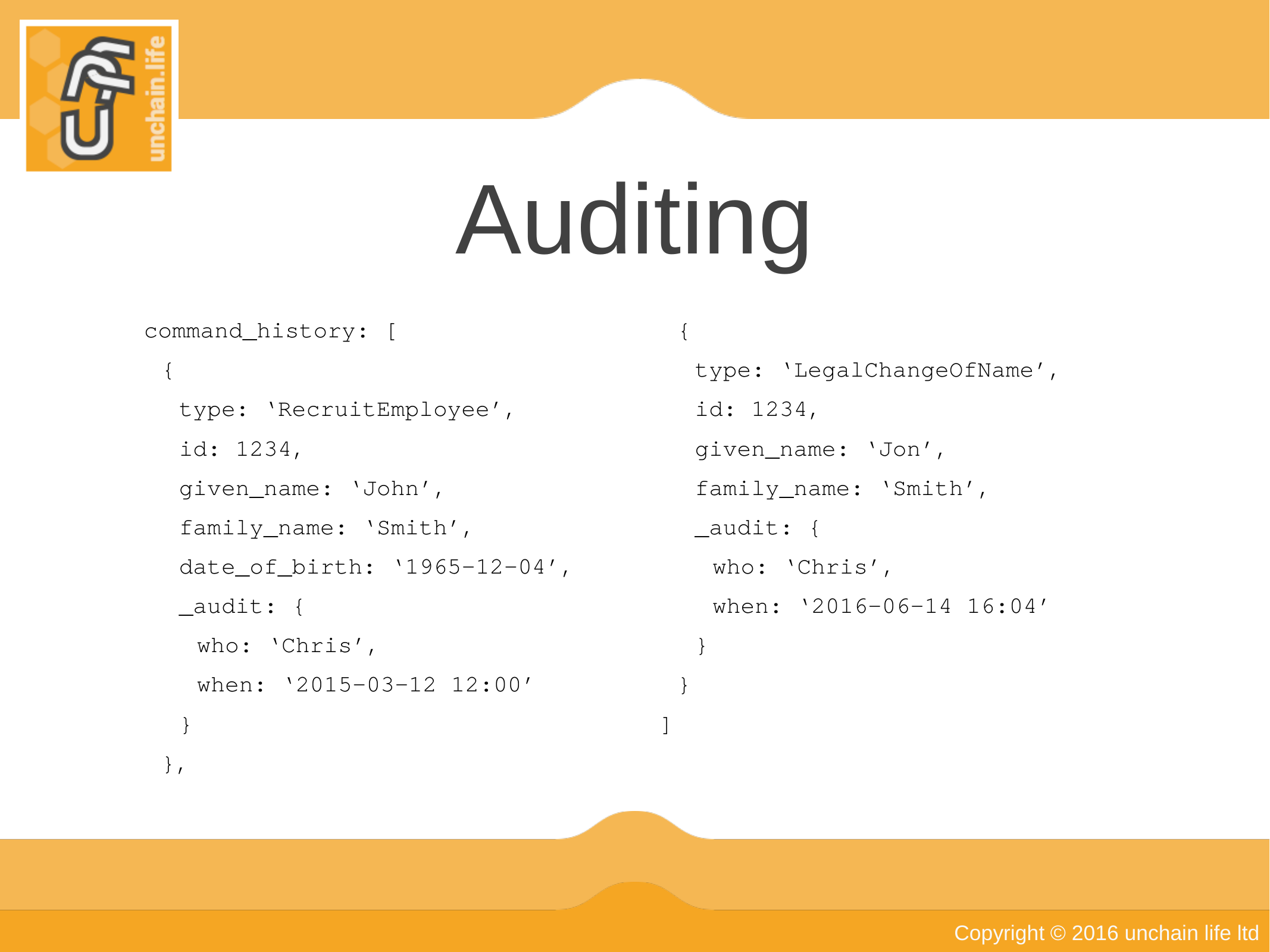

# Auditing
command_history: [
{
type: ‘RecruitEmployee’,
id: 1234,
given_name: ‘John’,
family_name: ‘Smith’,
date_of_birth: ‘1965-12-04’,
_audit: {
who: ‘Chris’,
when: ‘2015-03-12 12:00’
}
},
{
type: ‘LegalChangeOfName’,
id: 1234,
given_name: ‘Jon’,
family_name: ‘Smith’,
_audit: {
who: ‘Chris’,
when: ‘2016-06-14 16:04’
}
}
]